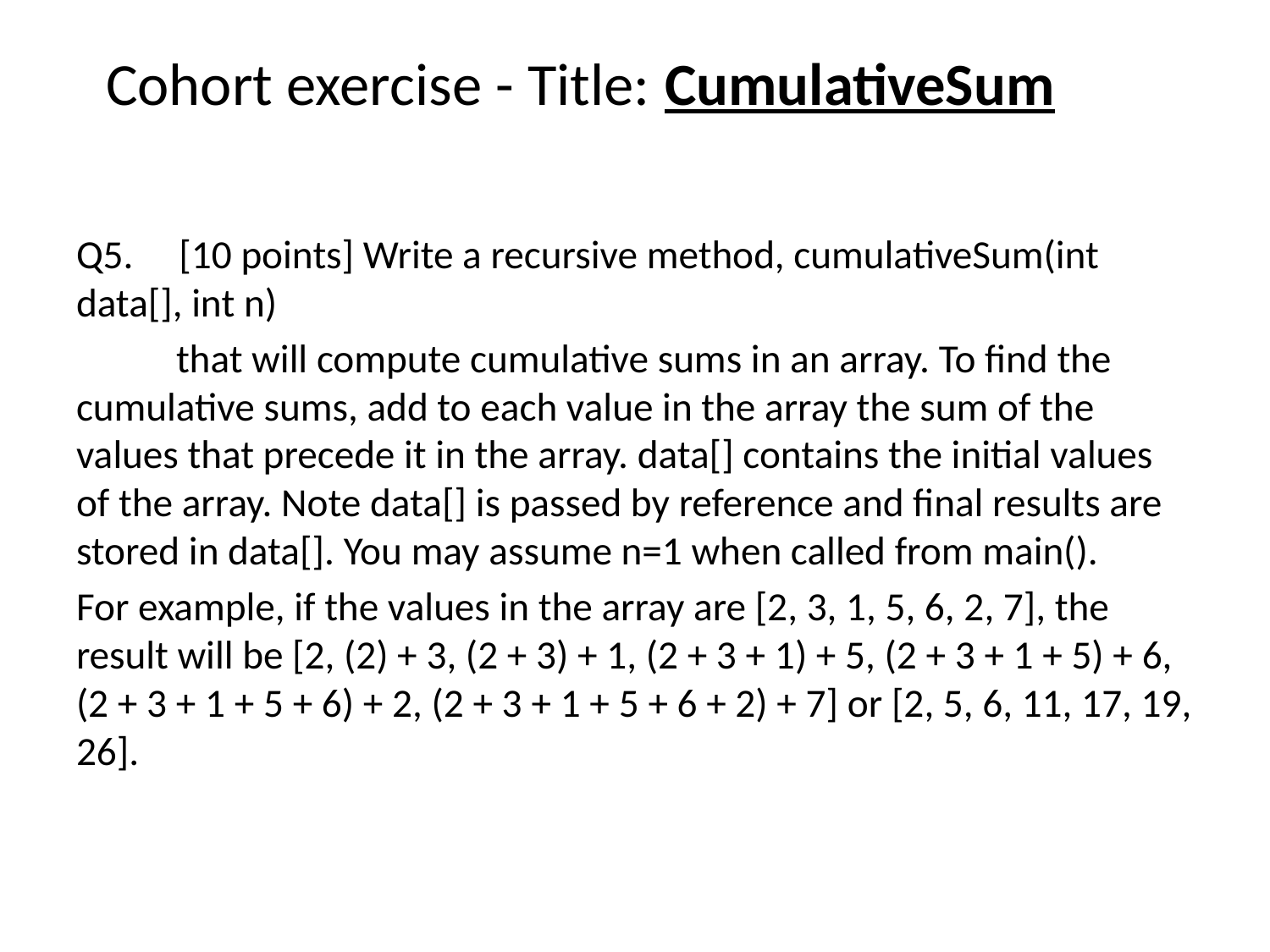

# Cohort exercise - Title: CumulativeSum
Q5.     [10 points] Write a recursive method, cumulativeSum(int data[], int n)
           that will compute cumulative sums in an array. To find the cumulative sums, add to each value in the array the sum of the values that precede it in the array. data[] contains the initial values of the array. Note data[] is passed by reference and final results are stored in data[]. You may assume n=1 when called from main().
For example, if the values in the array are [2, 3, 1, 5, 6, 2, 7], the result will be [2, (2) + 3, (2 + 3) + 1, (2 + 3 + 1) + 5, (2 + 3 + 1 + 5) + 6, (2 + 3 + 1 + 5 + 6) + 2, (2 + 3 + 1 + 5 + 6 + 2) + 7] or [2, 5, 6, 11, 17, 19, 26].